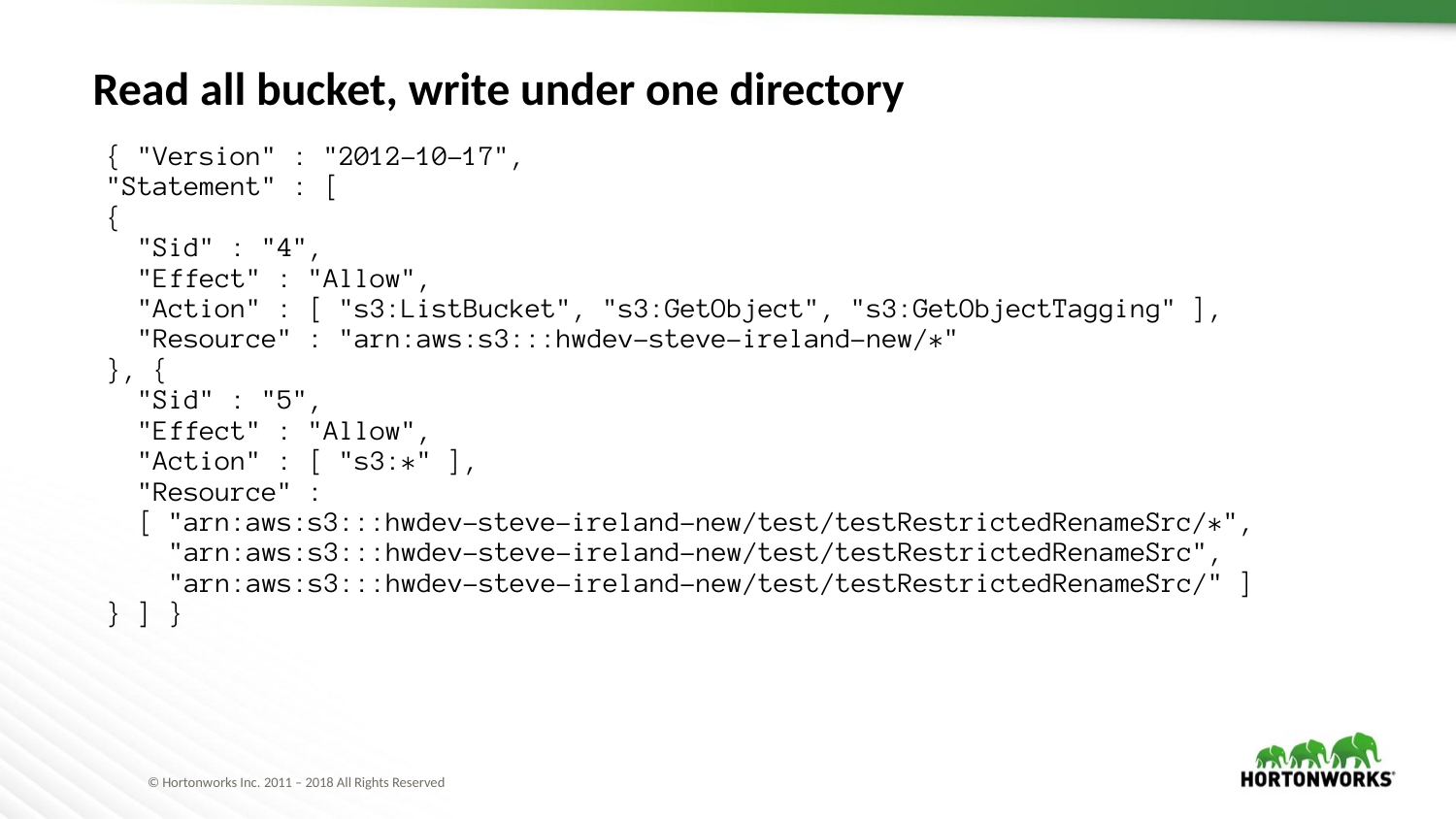

# Read all bucket, write under one directory
{ "Version" : "2012-10-17",
"Statement" : [
{
  "Sid" : "4",
  "Effect" : "Allow",
  "Action" : [ "s3:ListBucket", "s3:GetObject", "s3:GetObjectTagging" ],
  "Resource" : "arn:aws:s3:::hwdev-steve-ireland-new/*"
}, {
  "Sid" : "5",
  "Effect" : "Allow",
  "Action" : [ "s3:*" ],
  "Resource" :
  [ "arn:aws:s3:::hwdev-steve-ireland-new/test/testRestrictedRenameSrc/*",
    "arn:aws:s3:::hwdev-steve-ireland-new/test/testRestrictedRenameSrc",
    "arn:aws:s3:::hwdev-steve-ireland-new/test/testRestrictedRenameSrc/" ]
} ] }